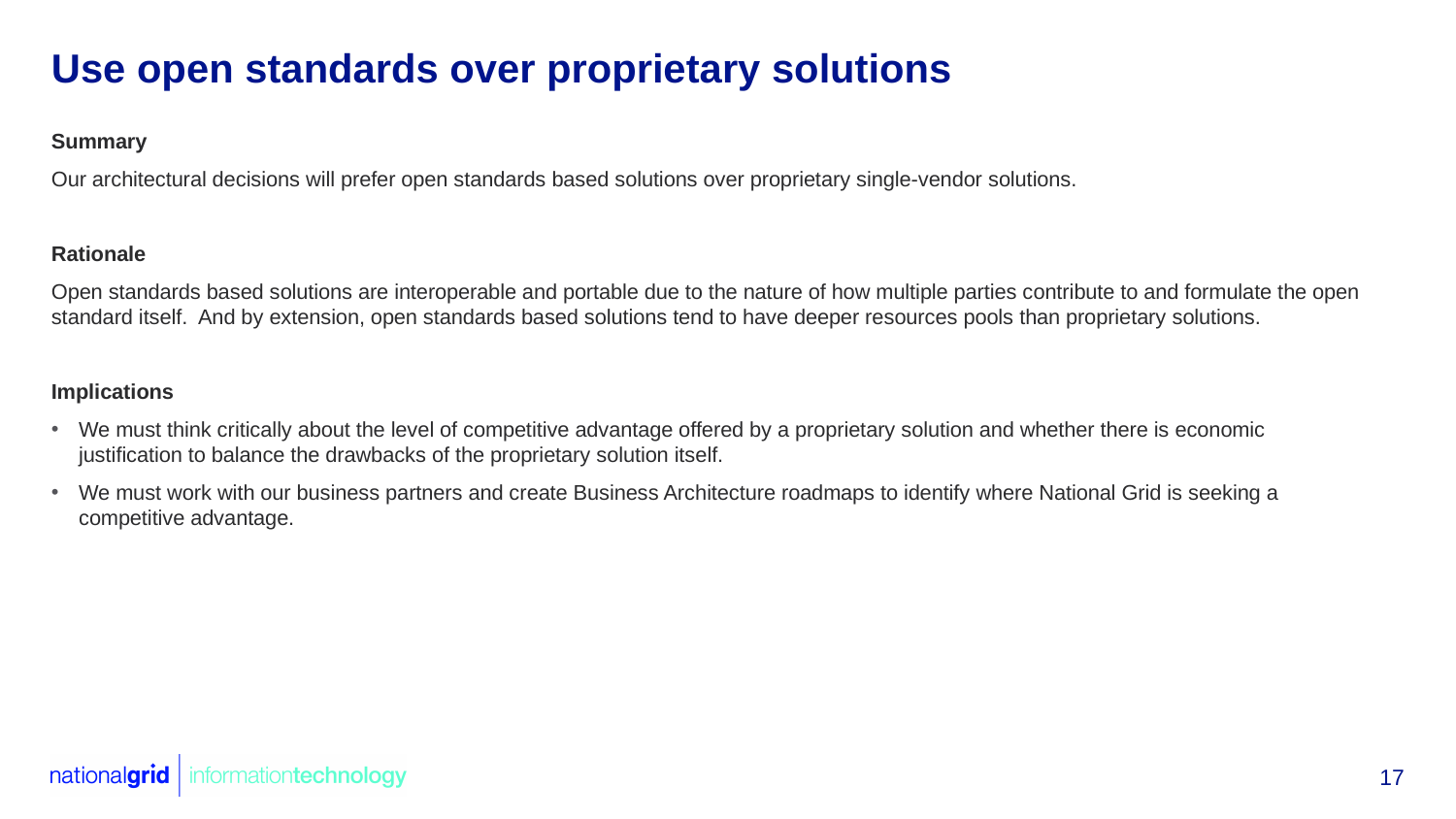

# Use open standards over proprietary solutions

Summary
Our architectural decisions will prefer open standards based solutions over proprietary single-vendor solutions.

Rationale
Open standards based solutions are interoperable and portable due to the nature of how multiple parties contribute to and formulate the open standard itself.  And by extension, open standards based solutions tend to have deeper resources pools than proprietary solutions.

Implications
We must think critically about the level of competitive advantage offered by a proprietary solution and whether there is economic justification to balance the drawbacks of the proprietary solution itself.
We must work with our business partners and create Business Architecture roadmaps to identify where National Grid is seeking a competitive advantage.